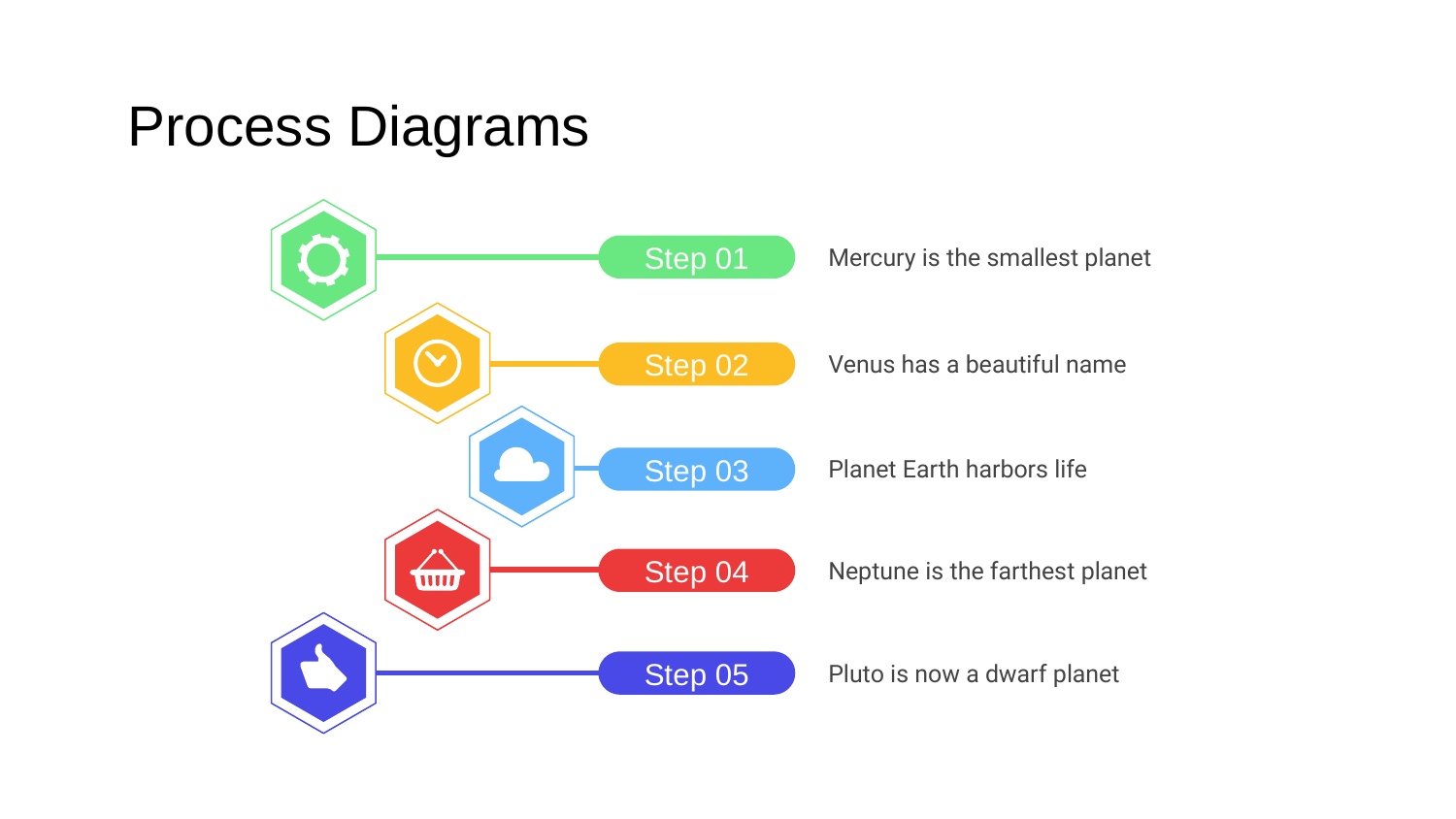

# Process Diagrams

Mercury is the smallest planet

Step 01

Venus has a beautiful name
Step 02

Planet Earth harbors life

Step 03

Neptune is the farthest planet
Step 04

Pluto is now a dwarf planet
Step 05